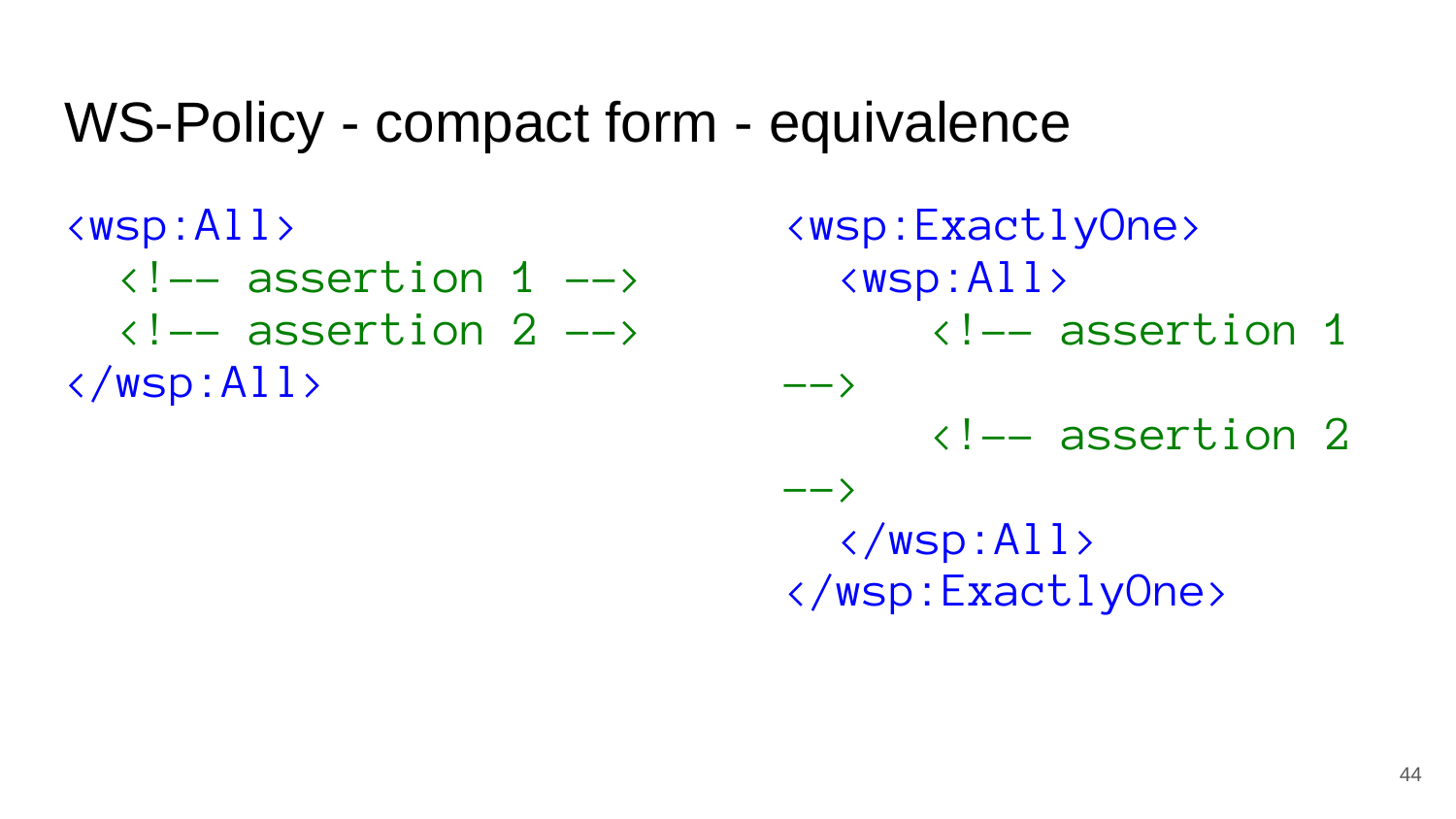

# WS-Policy - compact form - equivalence
<wsp:All>
  <!-- assertion 1 -->
  <!-- assertion 2 -->
</wsp:All>
<wsp:ExactlyOne>
  <wsp:All>
	<!-- assertion 1 -->
	<!-- assertion 2 -->
  </wsp:All>
</wsp:ExactlyOne>
44